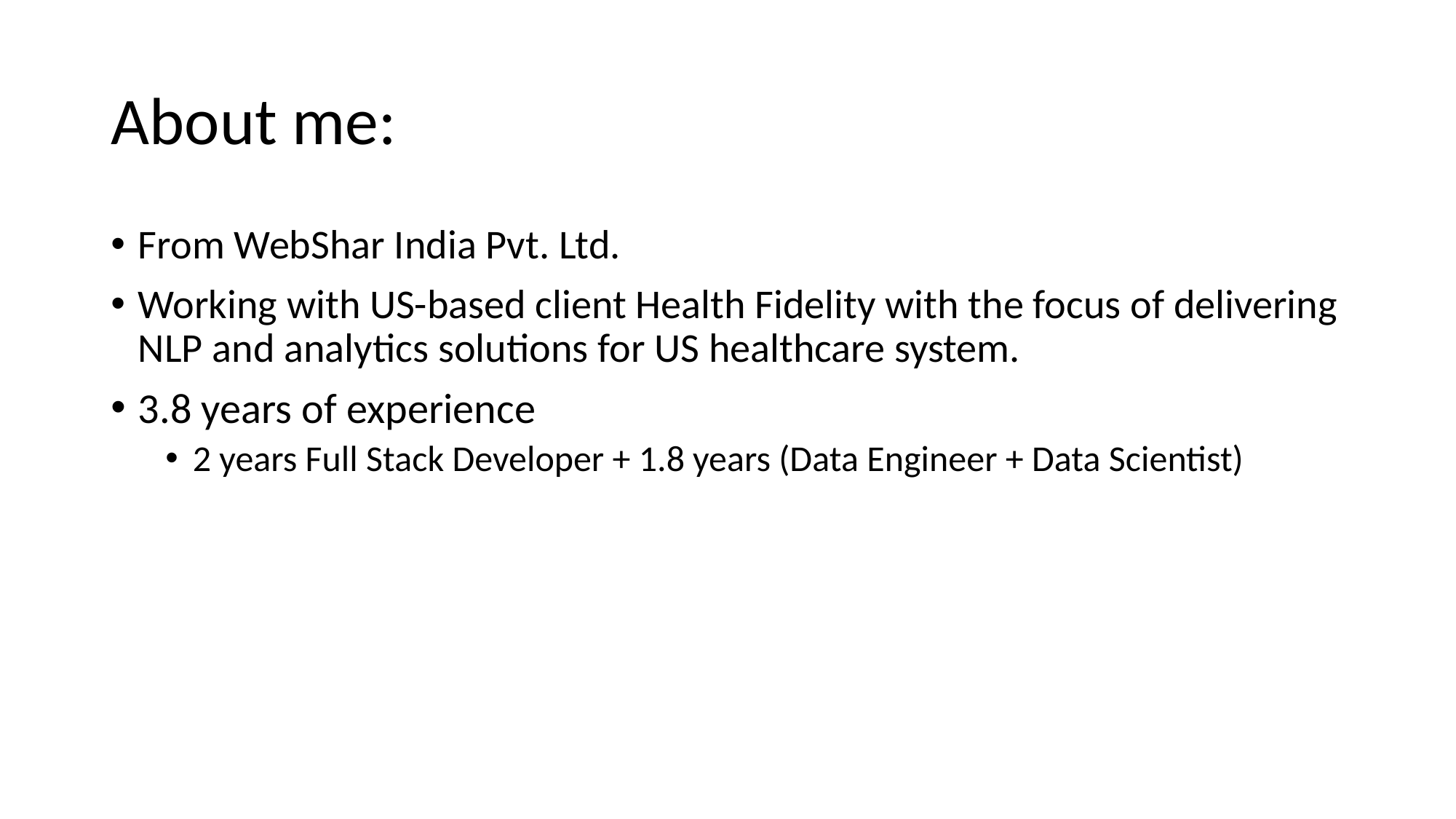

# About me:
From WebShar India Pvt. Ltd.
Working with US-based client Health Fidelity with the focus of delivering NLP and analytics solutions for US healthcare system.
3.8 years of experience
2 years Full Stack Developer + 1.8 years (Data Engineer + Data Scientist)